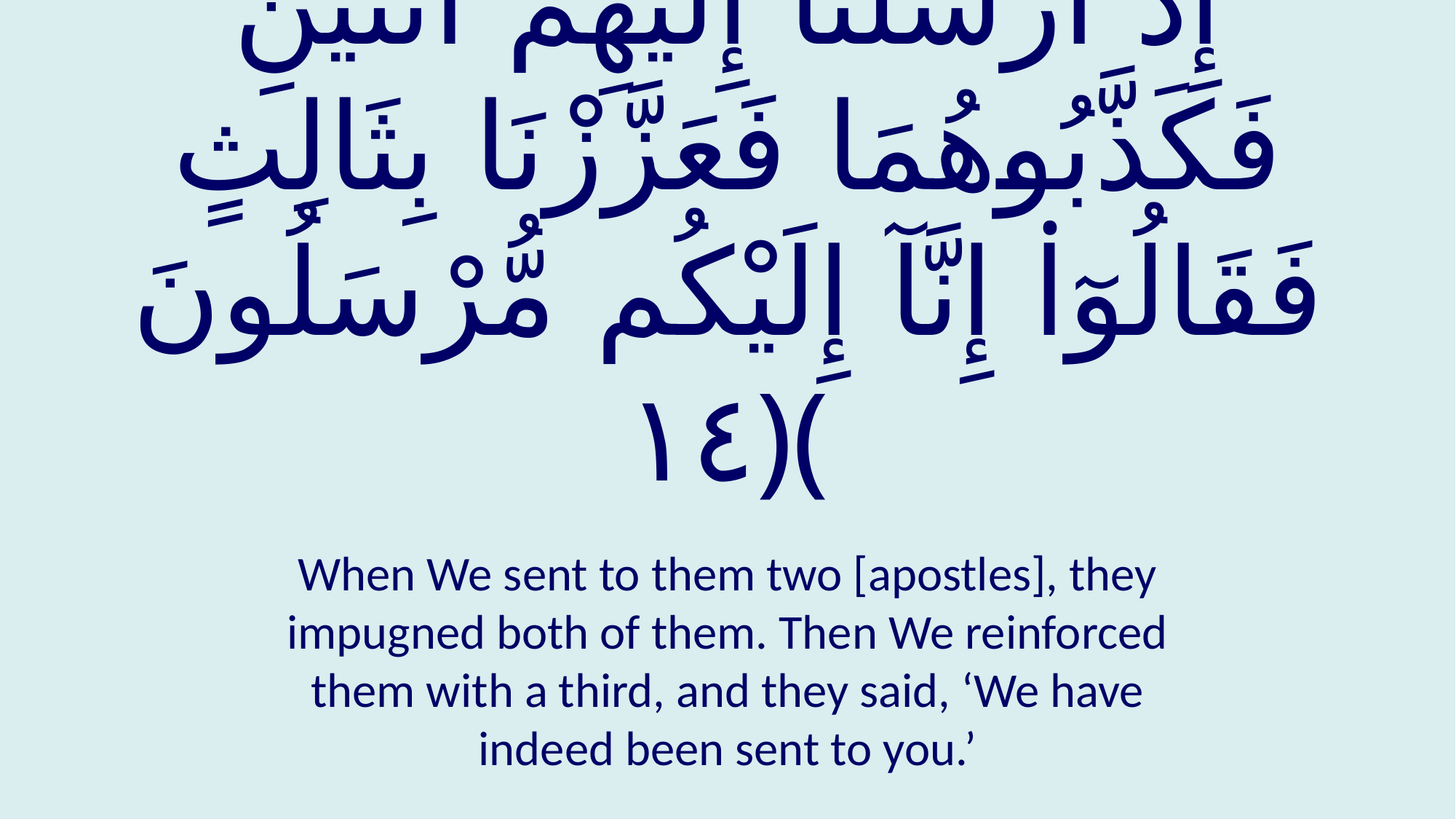

# إِذْ أَرْسَلْنَآ إِلَيْهِمُ ٱثْنَيْنِ فَكَذَّبُوهُمَا فَعَزَّزْنَا بِثَالِثٍ فَقَالُوٓا۟ إِنَّآ إِلَيْكُم مُّرْسَلُونَ ﴿١٤﴾
When We sent to them two [apostles], they impugned both of them. Then We reinforced them with a third, and they said, ‘We have indeed been sent to you.’